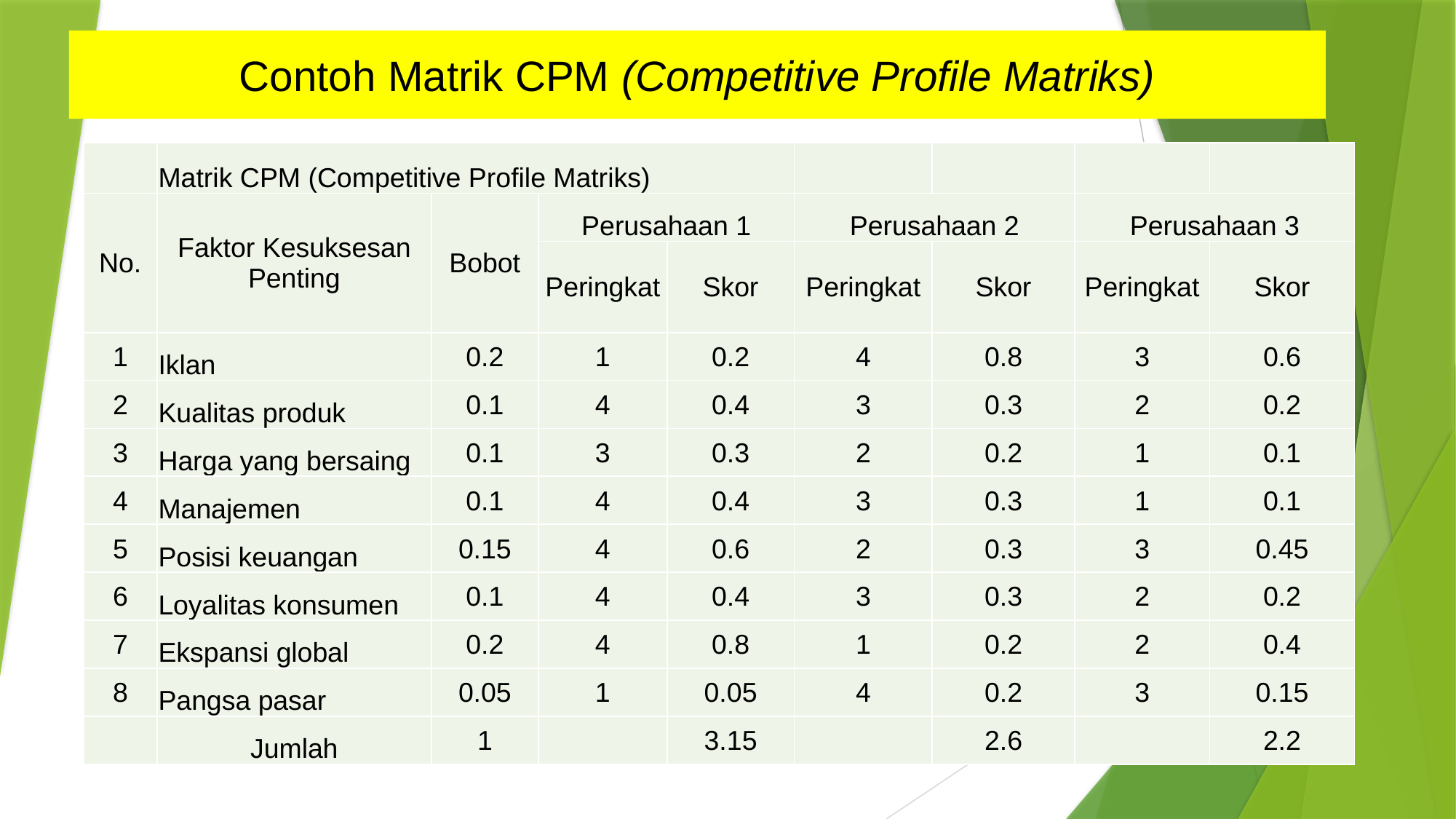

# Contoh Matrik CPM (Competitive Profile Matriks)

|  | Matrik CPM (Competitive Profile Matriks) |  |  |  |  |  |  |  |
| --- | --- | --- | --- | --- | --- | --- | --- | --- |
| No. | Faktor Kesuksesan Penting | Bobot | Perusahaan 1 |  | Perusahaan 2 |  | Perusahaan 3 |  |
|  |  |  | Peringkat | Skor | Peringkat | Skor | Peringkat | Skor |
| 1 | Iklan | 0.2 | 1 | 0.2 | 4 | 0.8 | 3 | 0.6 |
| 2 | Kualitas produk | 0.1 | 4 | 0.4 | 3 | 0.3 | 2 | 0.2 |
| 3 | Harga yang bersaing | 0.1 | 3 | 0.3 | 2 | 0.2 | 1 | 0.1 |
| 4 | Manajemen | 0.1 | 4 | 0.4 | 3 | 0.3 | 1 | 0.1 |
| 5 | Posisi keuangan | 0.15 | 4 | 0.6 | 2 | 0.3 | 3 | 0.45 |
| 6 | Loyalitas konsumen | 0.1 | 4 | 0.4 | 3 | 0.3 | 2 | 0.2 |
| 7 | Ekspansi global | 0.2 | 4 | 0.8 | 1 | 0.2 | 2 | 0.4 |
| 8 | Pangsa pasar | 0.05 | 1 | 0.05 | 4 | 0.2 | 3 | 0.15 |
|  | Jumlah | 1 |  | 3.15 |  | 2.6 |  | 2.2 |